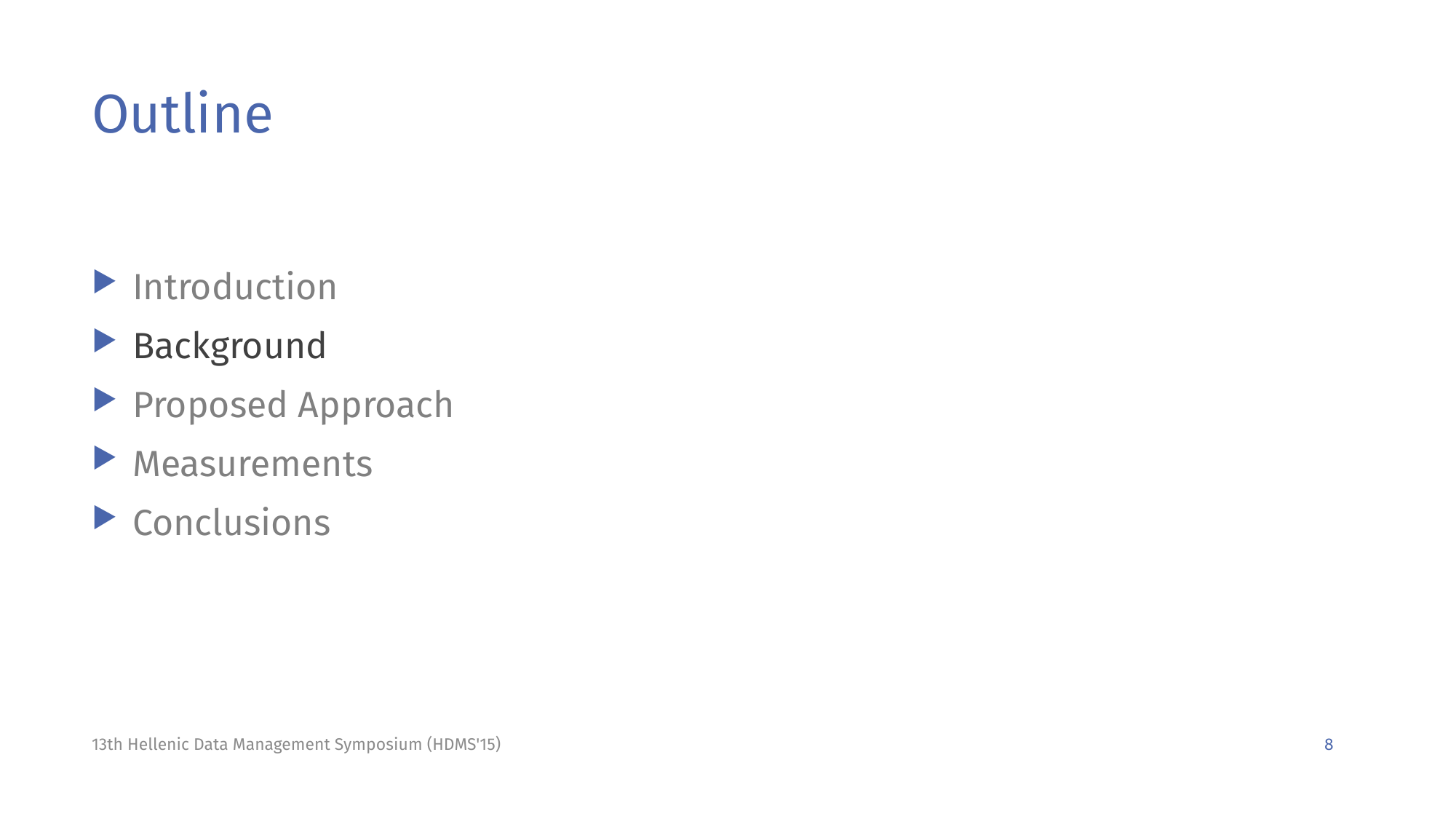

# Outline
Introduction
Background
Proposed Approach
Measurements
Conclusions
13th Hellenic Data Management Symposium (HDMS'15)
8